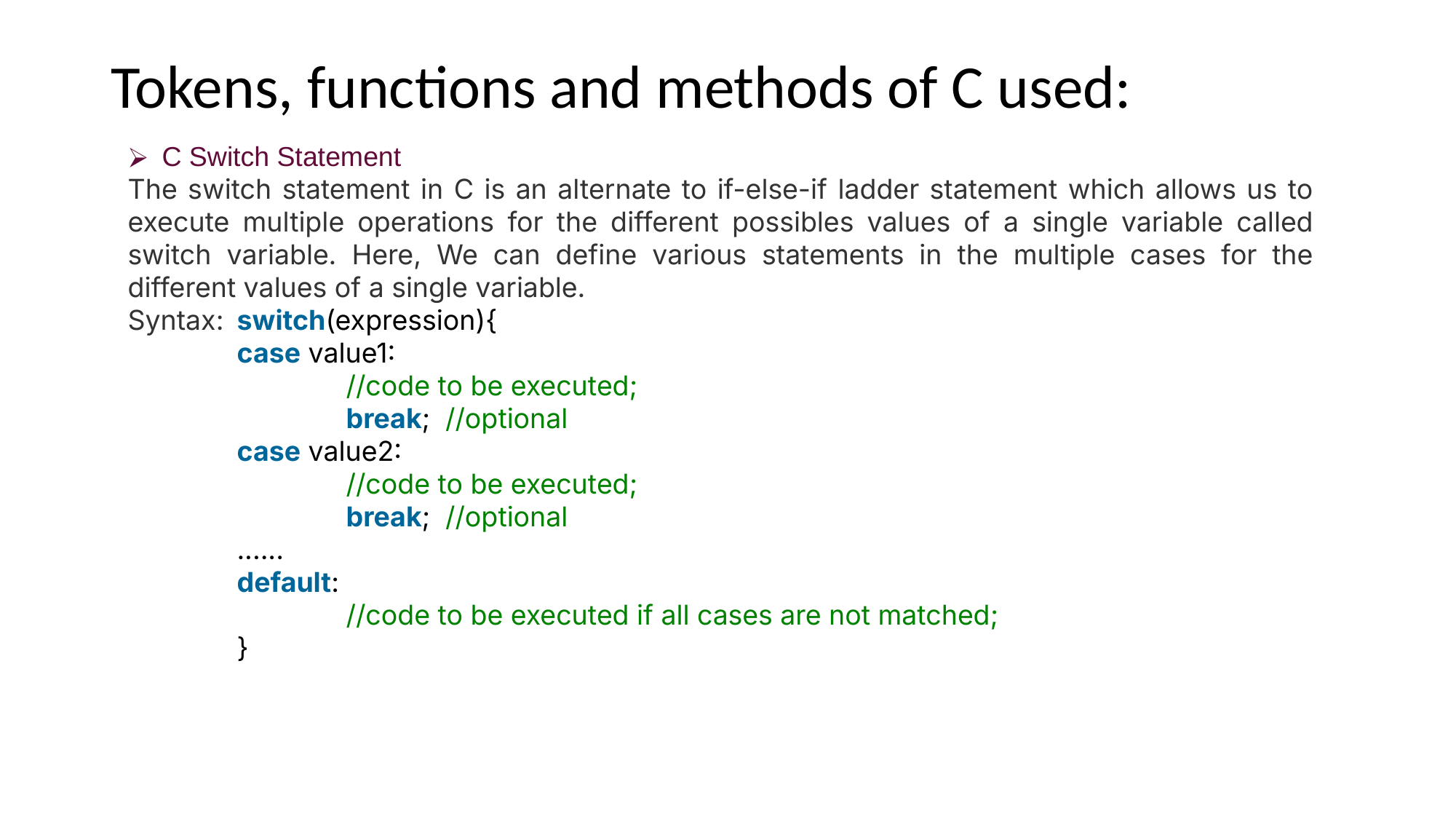

# Tokens, functions and methods of C used:
C Switch Statement
The switch statement in C is an alternate to if-else-if ladder statement which allows us to execute multiple operations for the different possibles values of a single variable called switch variable. Here, We can define various statements in the multiple cases for the different values of a single variable.
Syntax: 	switch(expression){
	case value1:
 	//code to be executed;
 	break;  //optional
case value2:
 	//code to be executed;
 	break;  //optional
......
default:
 	//code to be executed if all cases are not matched;
}